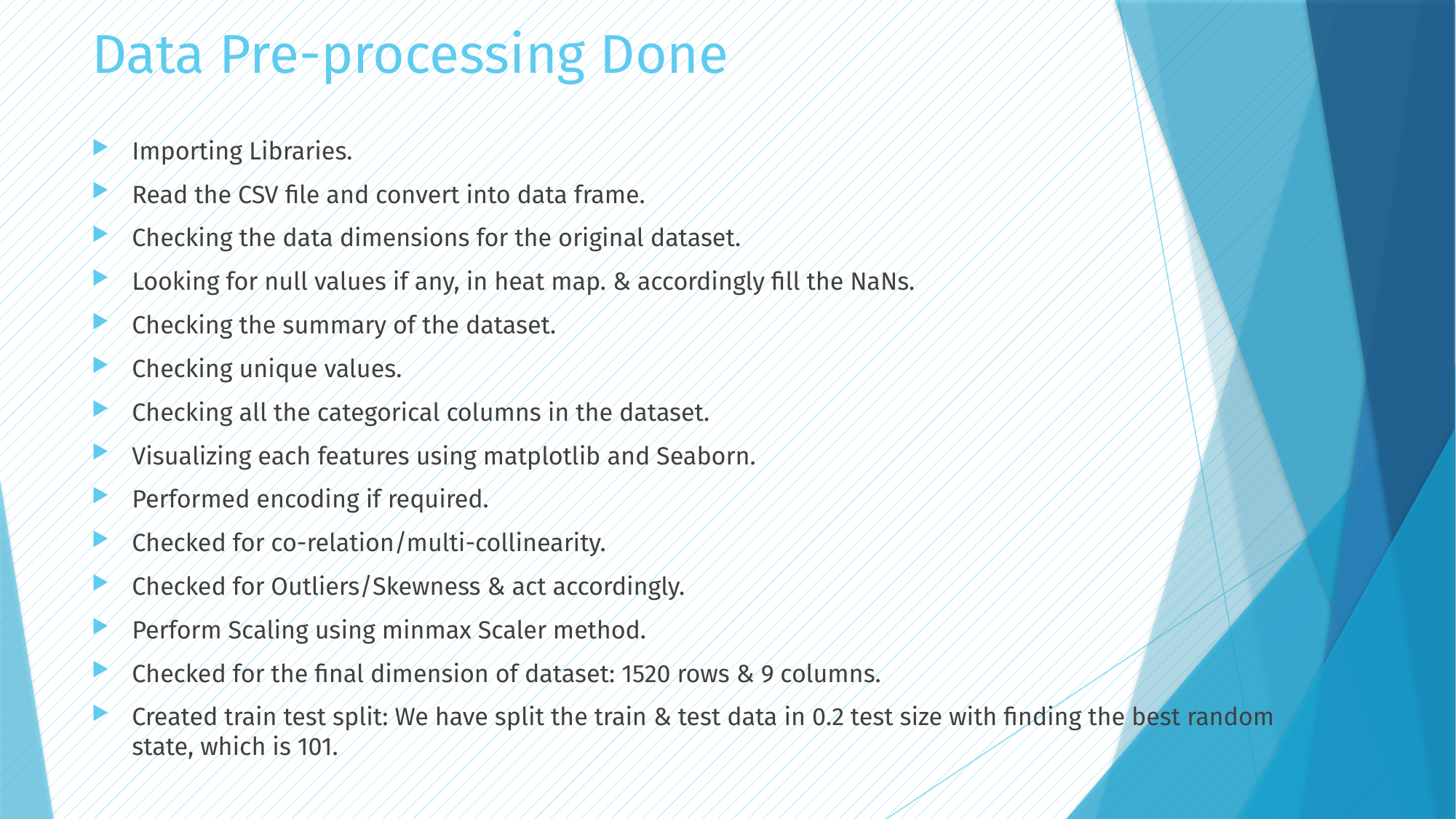

# Data Pre-processing Done
Importing Libraries.
Read the CSV file and convert into data frame.
Checking the data dimensions for the original dataset.
Looking for null values if any, in heat map. & accordingly fill the NaNs.
Checking the summary of the dataset.
Checking unique values.
Checking all the categorical columns in the dataset.
Visualizing each features using matplotlib and Seaborn.
Performed encoding if required.
Checked for co-relation/multi-collinearity.
Checked for Outliers/Skewness & act accordingly.
Perform Scaling using minmax Scaler method.
Checked for the final dimension of dataset: 1520 rows & 9 columns.
Created train test split: We have split the train & test data in 0.2 test size with finding the best random state, which is 101.